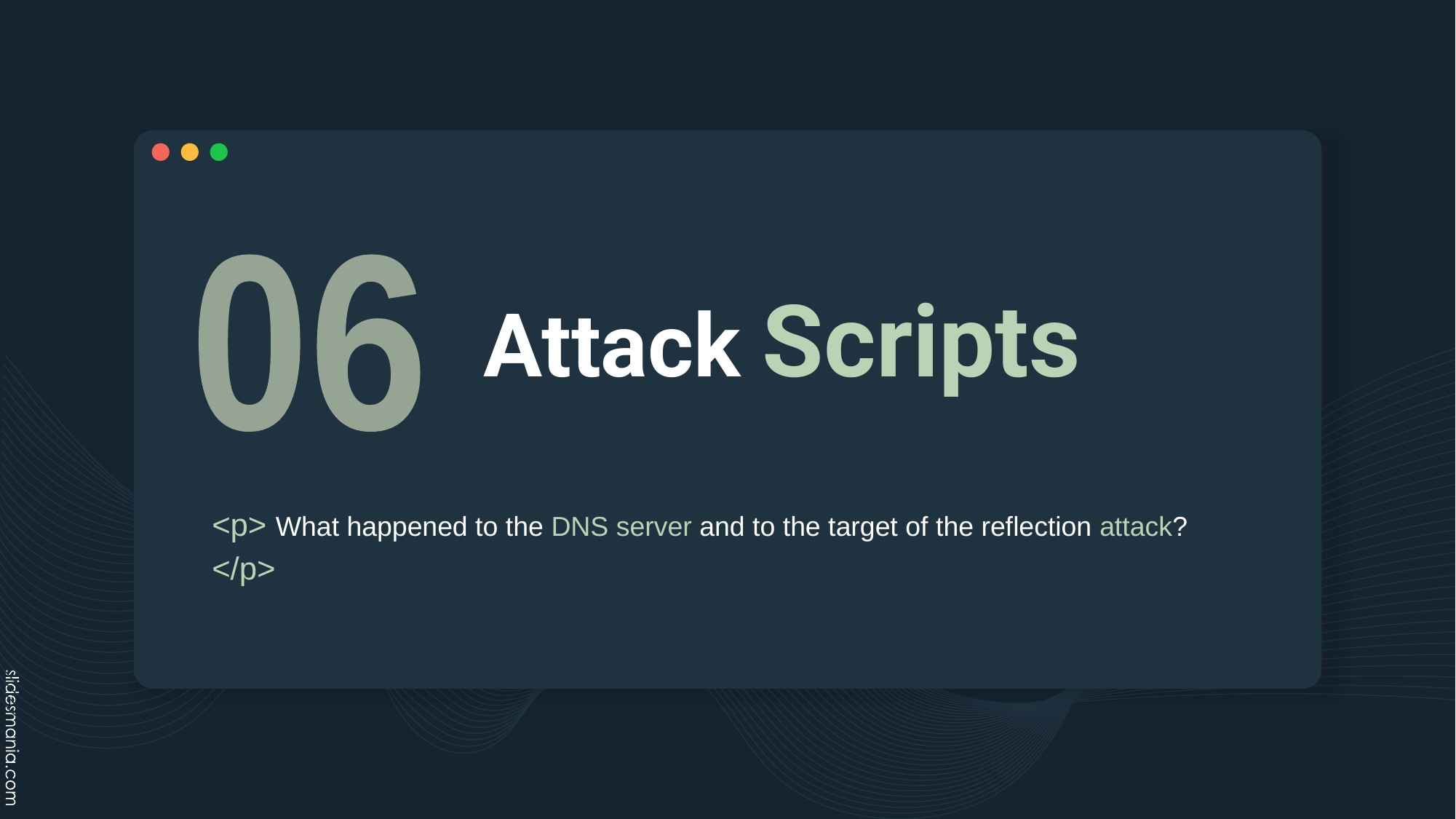

06
# Attack Scripts
<p> What happened to the DNS server and to the target of the reflection attack? </p>